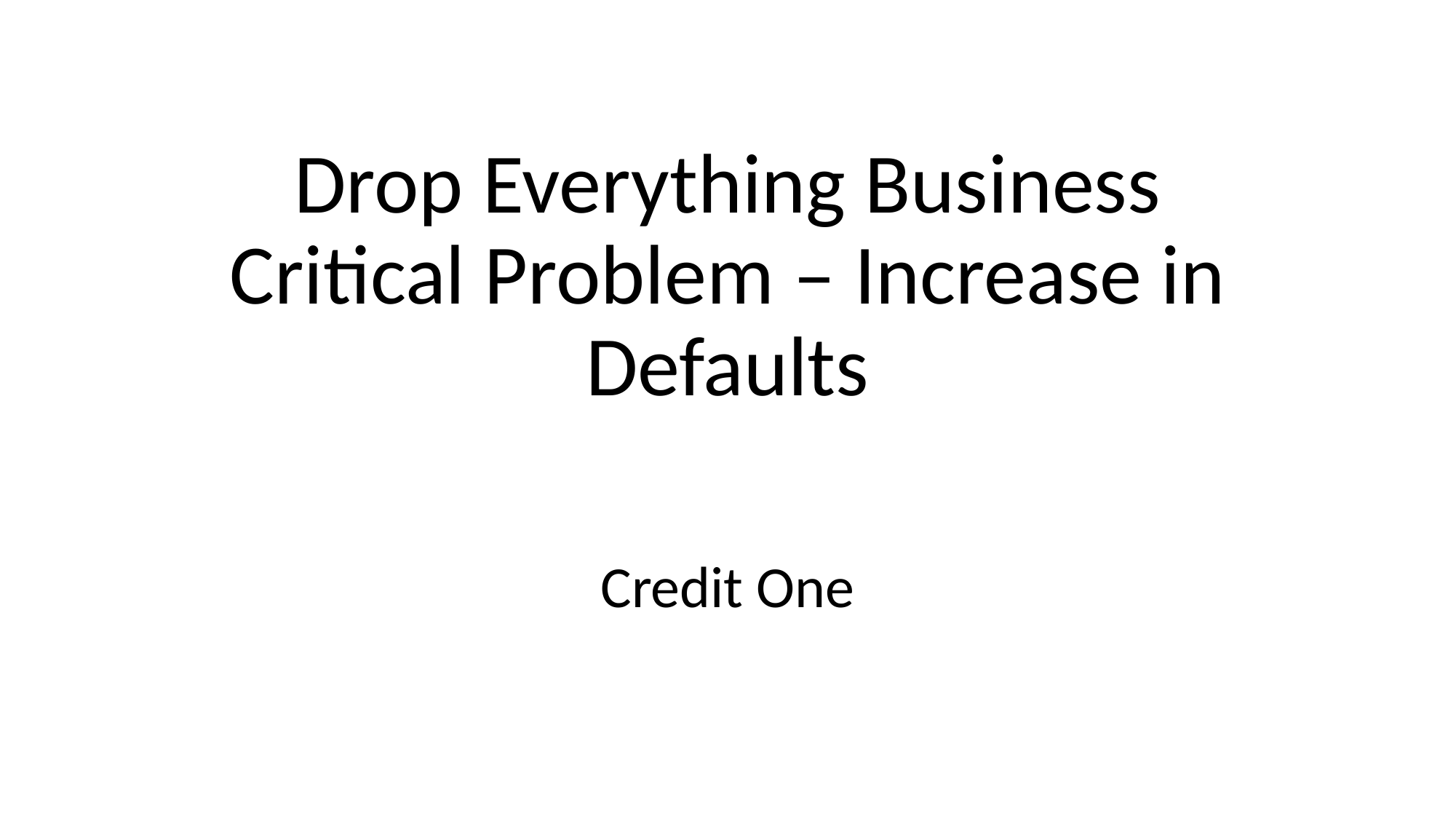

# Drop Everything Business Critical Problem – Increase in Defaults

Credit One